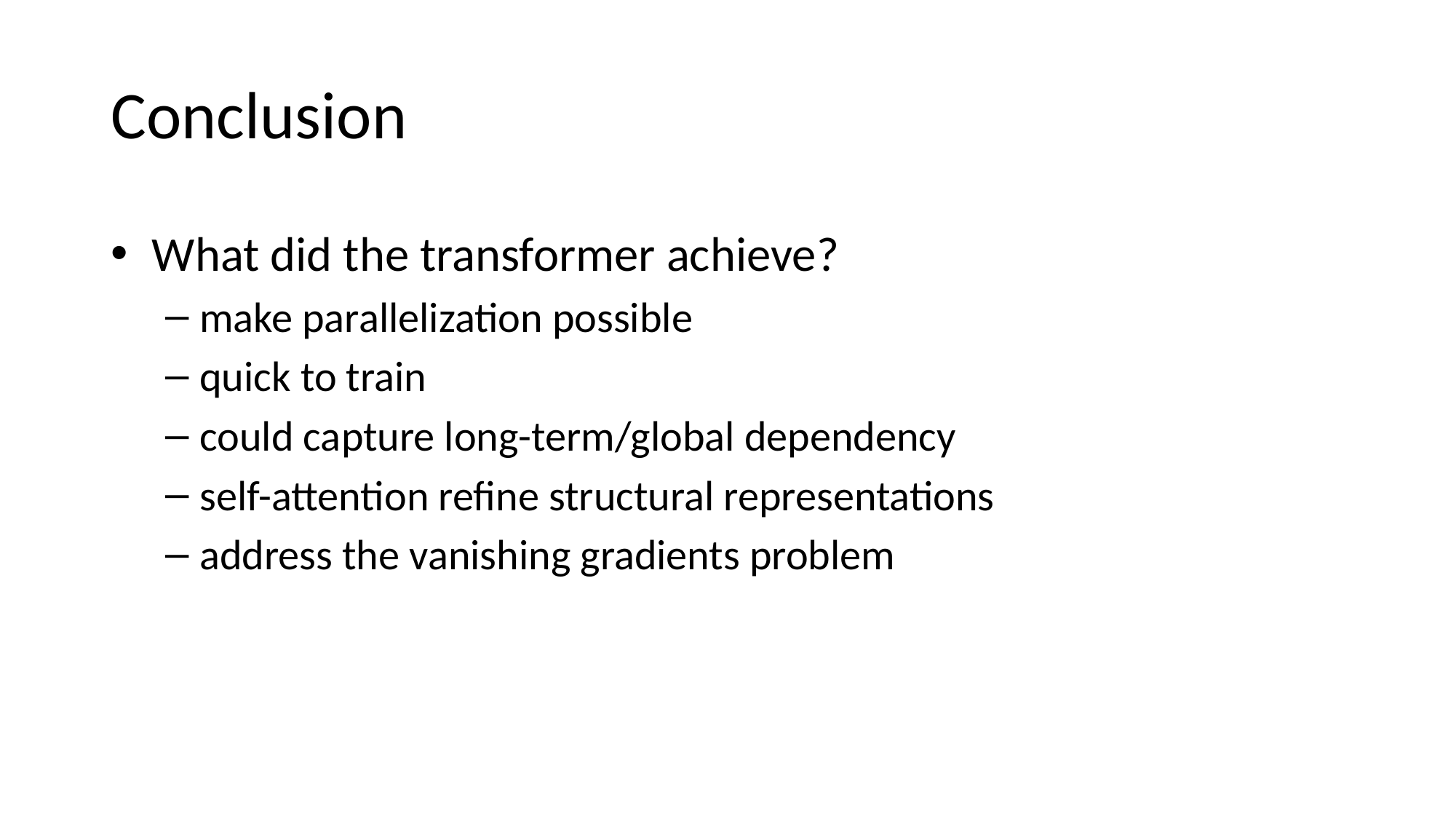

# Conclusion
What did the transformer achieve?
make parallelization possible
quick to train
could capture long-term/global dependency
self-attention refine structural representations
address the vanishing gradients problem